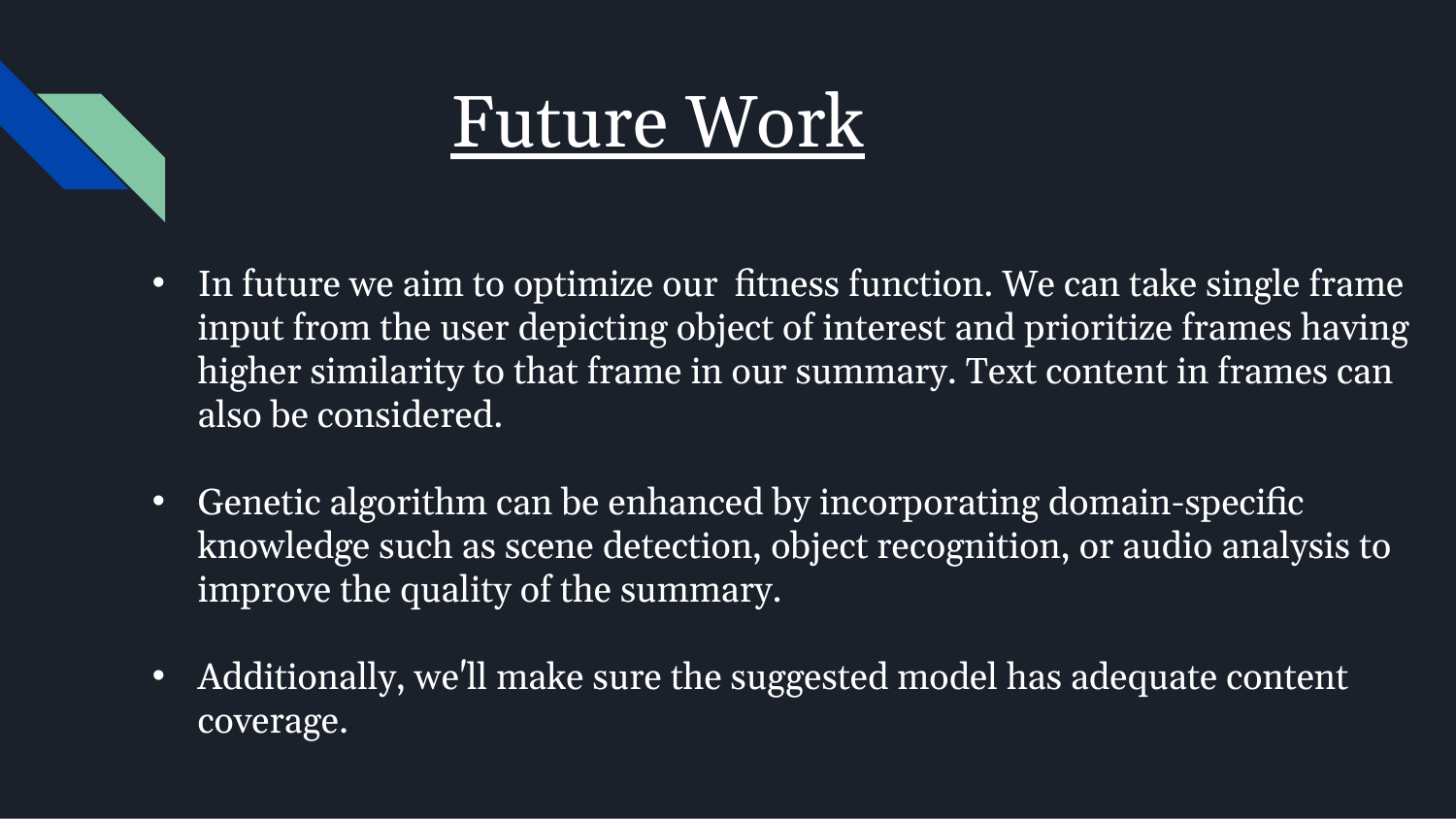

# Future Work

In future we aim to optimize our  fitness function. We can take single frame input from the user depicting object of interest and prioritize frames having higher similarity to that frame in our summary. Text content in frames can also be considered.

Genetic algorithm can be enhanced by incorporating domain-specific knowledge such as scene detection, object recognition, or audio analysis to improve the quality of the summary.

Additionally, we'll make sure the suggested model has adequate content coverage.